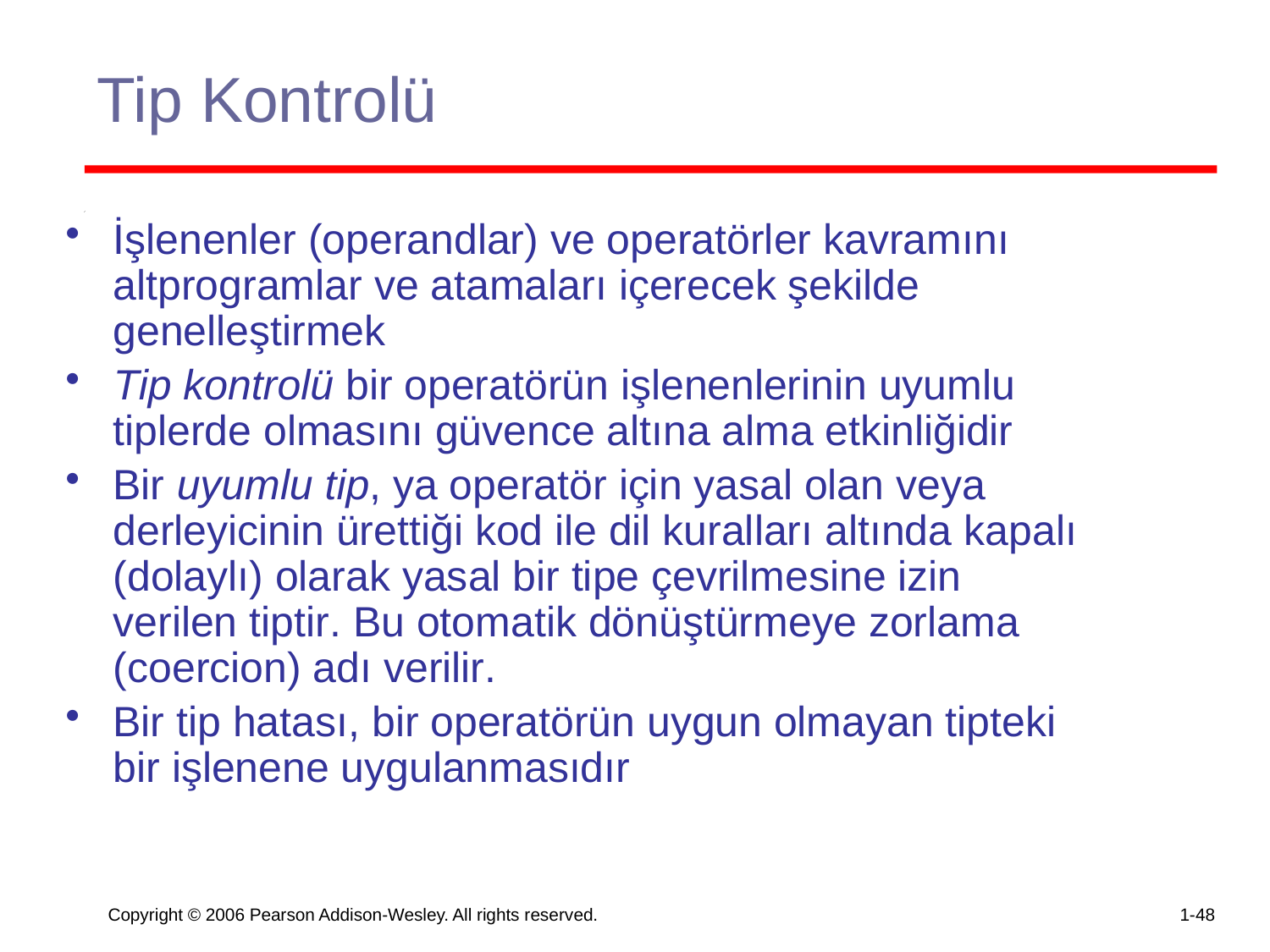

# Tip Kontrolü
İşlenenler (operandlar) ve operatörler kavramını altprogramlar ve atamaları içerecek şekilde genelleştirmek
Tip kontrolü bir operatörün işlenenlerinin uyumlu tiplerde olmasını güvence altına alma etkinliğidir
Bir uyumlu tip, ya operatör için yasal olan veya derleyicinin ürettiği kod ile dil kuralları altında kapalı (dolaylı) olarak yasal bir tipe çevrilmesine izin verilen tiptir. Bu otomatik dönüştürmeye zorlama (coercion) adı verilir.
Bir tip hatası, bir operatörün uygun olmayan tipteki bir işlenene uygulanmasıdır
Copyright © 2006 Pearson Addison-Wesley. All rights reserved.
1-48